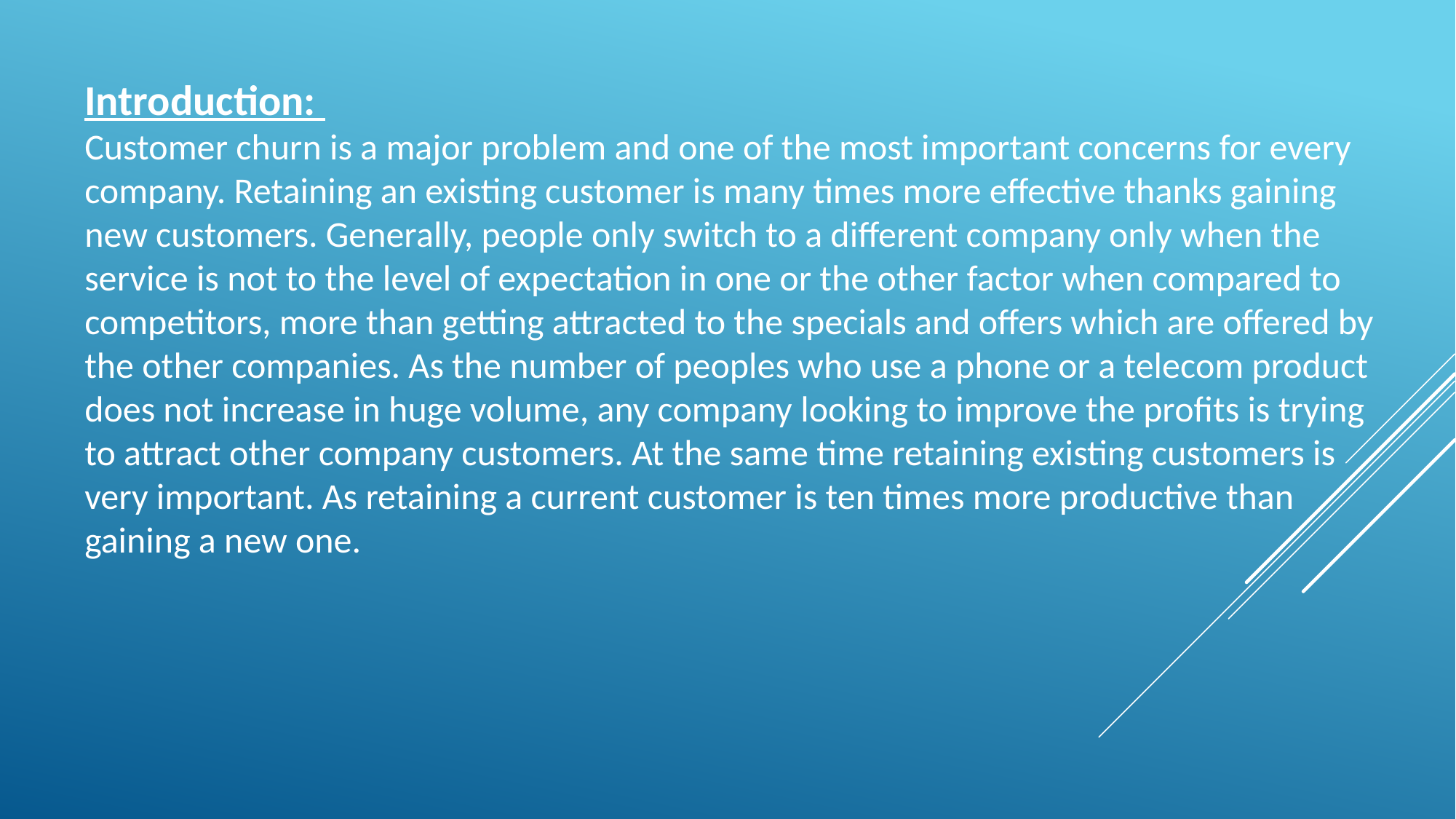

Introduction:
Customer churn is a major problem and one of the most important concerns for every company. Retaining an existing customer is many times more effective thanks gaining new customers. Generally, people only switch to a different company only when the service is not to the level of expectation in one or the other factor when compared to competitors, more than getting attracted to the specials and offers which are offered by the other companies. As the number of peoples who use a phone or a telecom product does not increase in huge volume, any company looking to improve the profits is trying to attract other company customers. At the same time retaining existing customers is very important. As retaining a current customer is ten times more productive than gaining a new one.